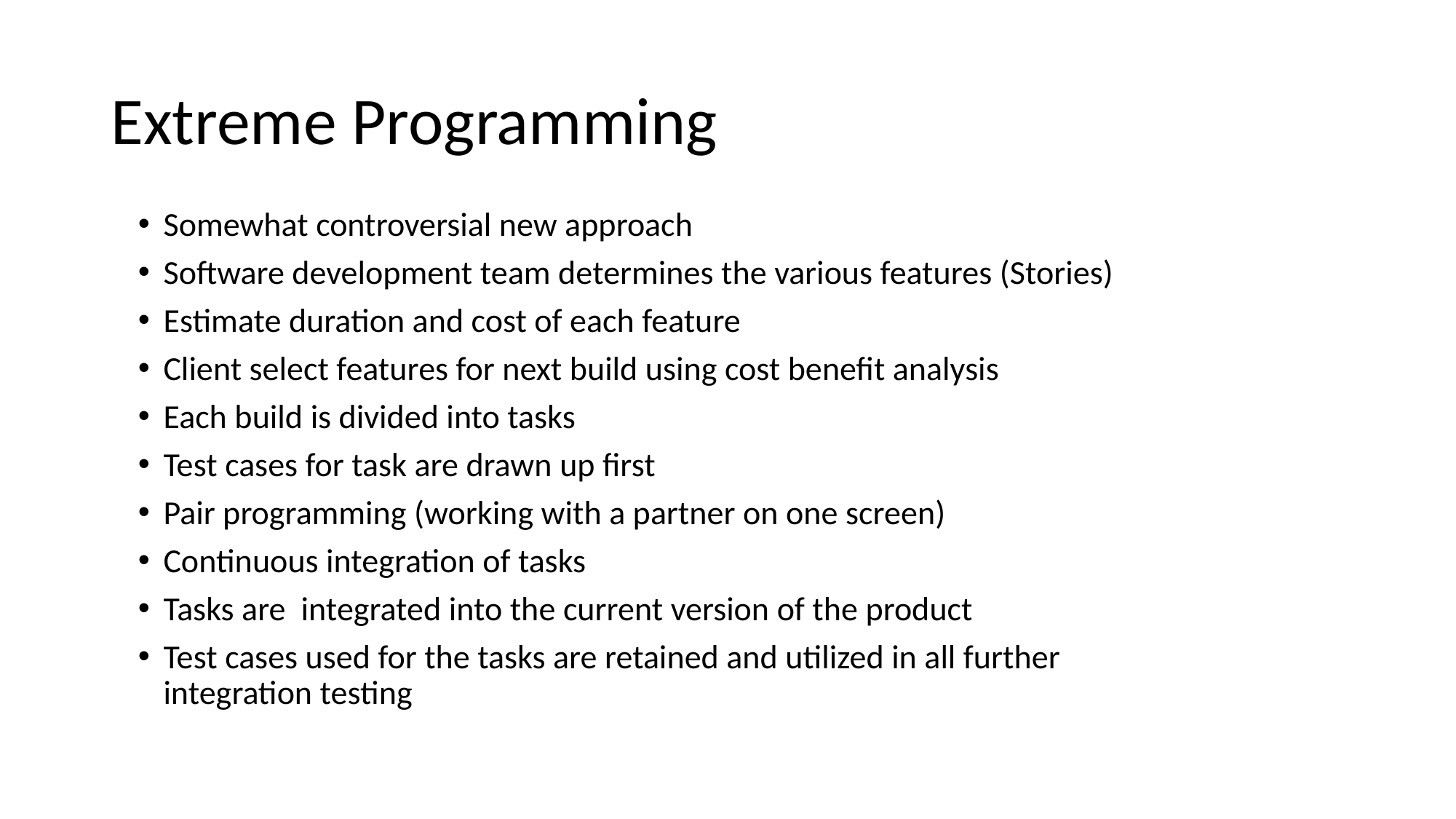

# Extreme Programming
Somewhat controversial new approach
Software development team determines the various features (Stories)
Estimate duration and cost of each feature
Client select features for next build using cost benefit analysis
Each build is divided into tasks
Test cases for task are drawn up first
Pair programming (working with a partner on one screen)
Continuous integration of tasks
Tasks are  integrated into the current version of the product
Test cases used for the tasks are retained and utilized in all further integration testing